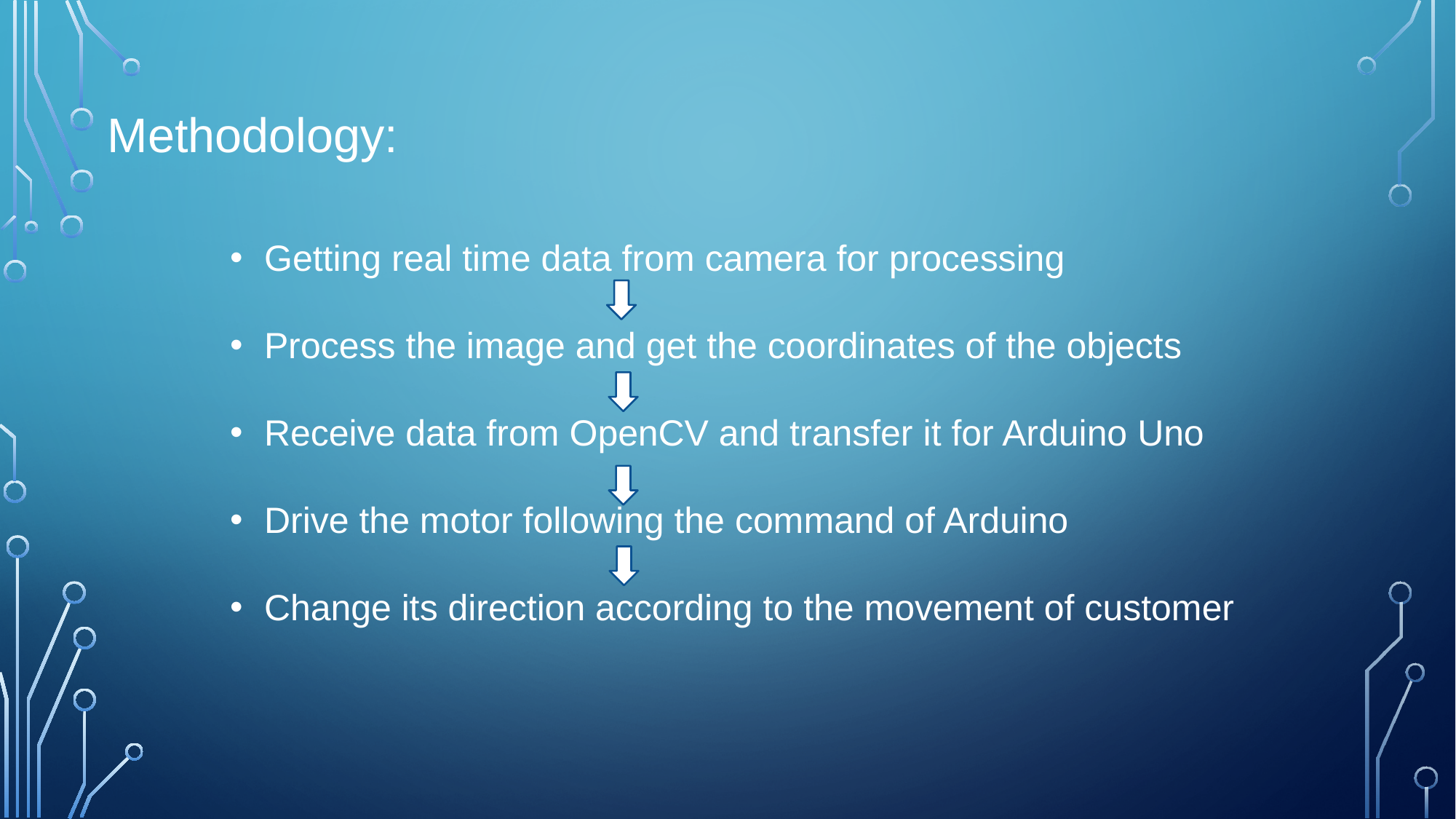

Methodology:
Getting real time data from camera for processing

Process the image and get the coordinates of the objects

Receive data from OpenCV and transfer it for Arduino Uno

Drive the motor following the command of Arduino

Change its direction according to the movement of customer